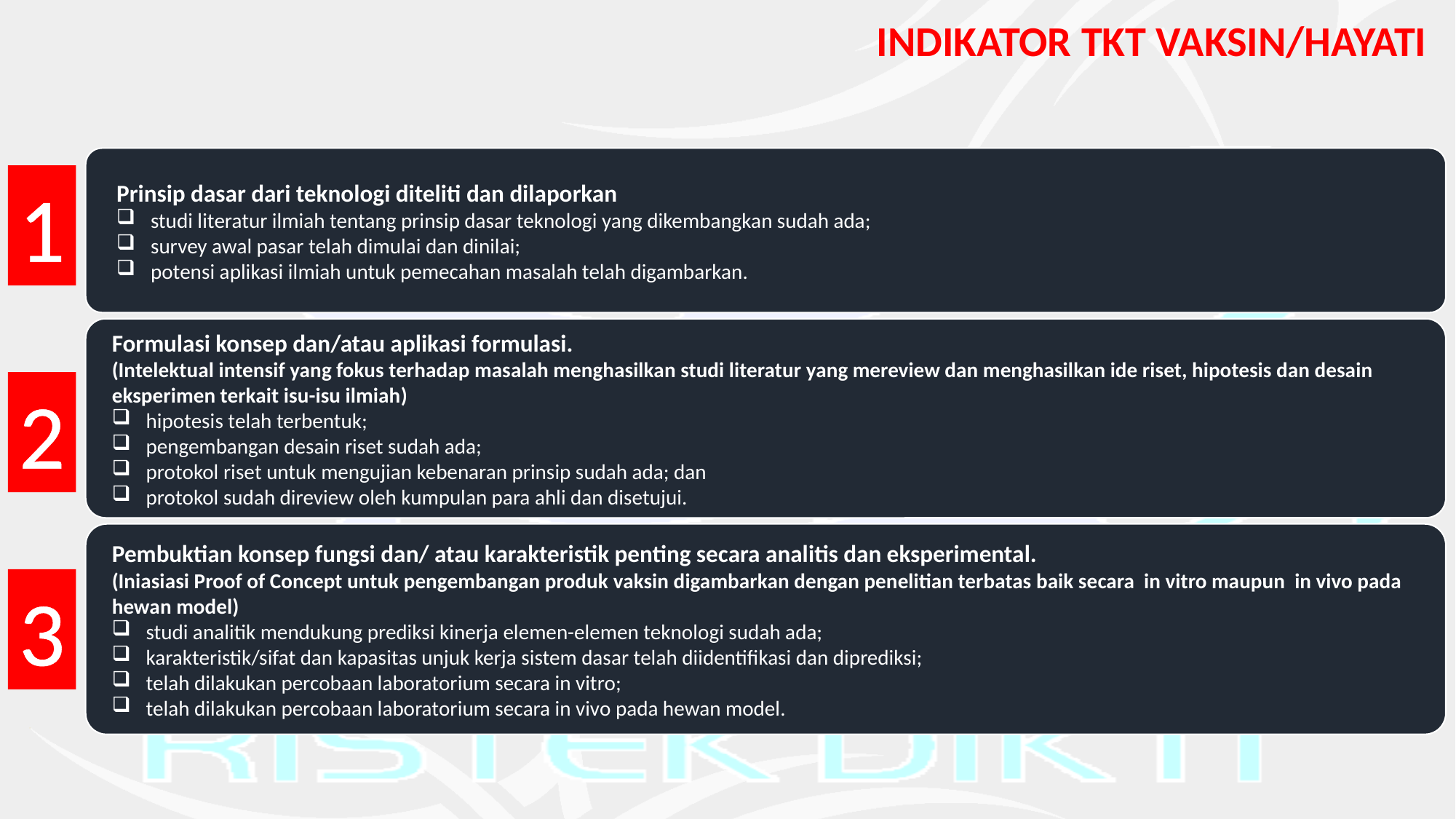

INDIKATOR TKT VAKSIN/HAYATI

Prinsip dasar dari teknologi diteliti dan dilaporkan
studi literatur ilmiah tentang prinsip dasar teknologi yang dikembangkan sudah ada;
survey awal pasar telah dimulai dan dinilai;
potensi aplikasi ilmiah untuk pemecahan masalah telah digambarkan.
1

Formulasi konsep dan/atau aplikasi formulasi.
(Intelektual intensif yang fokus terhadap masalah menghasilkan studi literatur yang mereview dan menghasilkan ide riset, hipotesis dan desain eksperimen terkait isu-isu ilmiah)
hipotesis telah terbentuk;
pengembangan desain riset sudah ada;
protokol riset untuk mengujian kebenaran prinsip sudah ada; dan
protokol sudah direview oleh kumpulan para ahli dan disetujui.
2

Pembuktian konsep fungsi dan/ atau karakteristik penting secara analitis dan eksperimental.
(Iniasiasi Proof of Concept untuk pengembangan produk vaksin digambarkan dengan penelitian terbatas baik secara  in vitro maupun  in vivo pada hewan model)
studi analitik mendukung prediksi kinerja elemen-elemen teknologi sudah ada;
karakteristik/sifat dan kapasitas unjuk kerja sistem dasar telah diidentifikasi dan diprediksi;
telah dilakukan percobaan laboratorium secara in vitro;
telah dilakukan percobaan laboratorium secara in vivo pada hewan model.
3